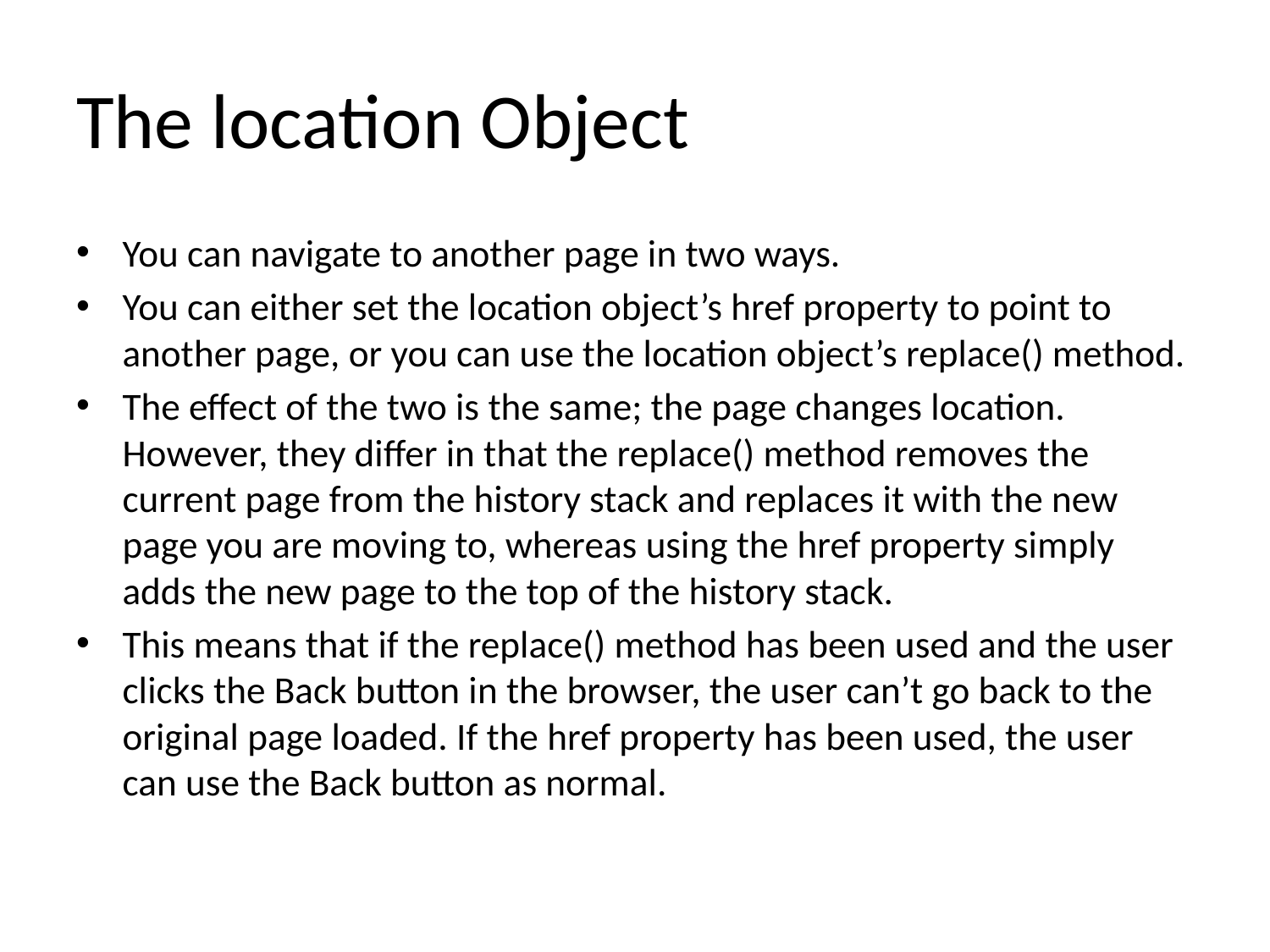

# The location Object
You can navigate to another page in two ways.
You can either set the location object’s href property to point to another page, or you can use the location object’s replace() method.
The effect of the two is the same; the page changes location. However, they differ in that the replace() method removes the current page from the history stack and replaces it with the new page you are moving to, whereas using the href property simply adds the new page to the top of the history stack.
This means that if the replace() method has been used and the user clicks the Back button in the browser, the user can’t go back to the original page loaded. If the href property has been used, the user can use the Back button as normal.